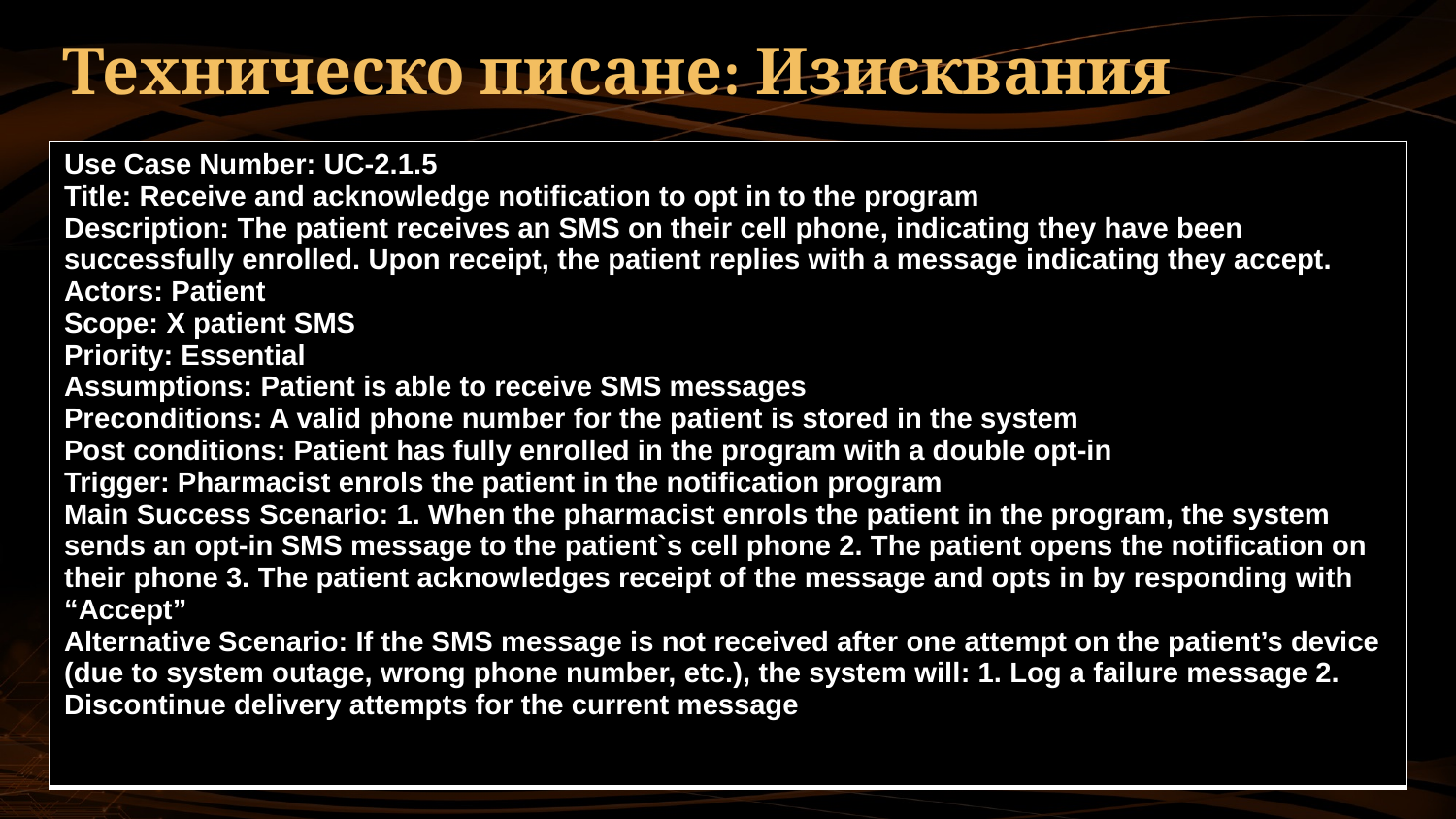

# Техническо писане: Изисквания
| Use Case Number: UC-2.1.5 Title: Receive and acknowledge notification to opt in to the program Description: The patient receives an SMS on their cell phone, indicating they have been successfully enrolled. Upon receipt, the patient replies with a message indicating they accept. Actors: Patient Scope: X patient SMS Priority: Essential Assumptions: Patient is able to receive SMS messages Preconditions: A valid phone number for the patient is stored in the system Post conditions: Patient has fully enrolled in the program with a double opt-in Trigger: Pharmacist enrols the patient in the notification program Main Success Scenario: 1. When the pharmacist enrols the patient in the program, the system sends an opt-in SMS message to the patient`s cell phone 2. The patient opens the notification on their phone 3. The patient acknowledges receipt of the message and opts in by responding with “Accept” Alternative Scenario: If the SMS message is not received after one attempt on the patient’s device (due to system outage, wrong phone number, etc.), the system will: 1. Log a failure message 2. Discontinue delivery attempts for the current message |
| --- |